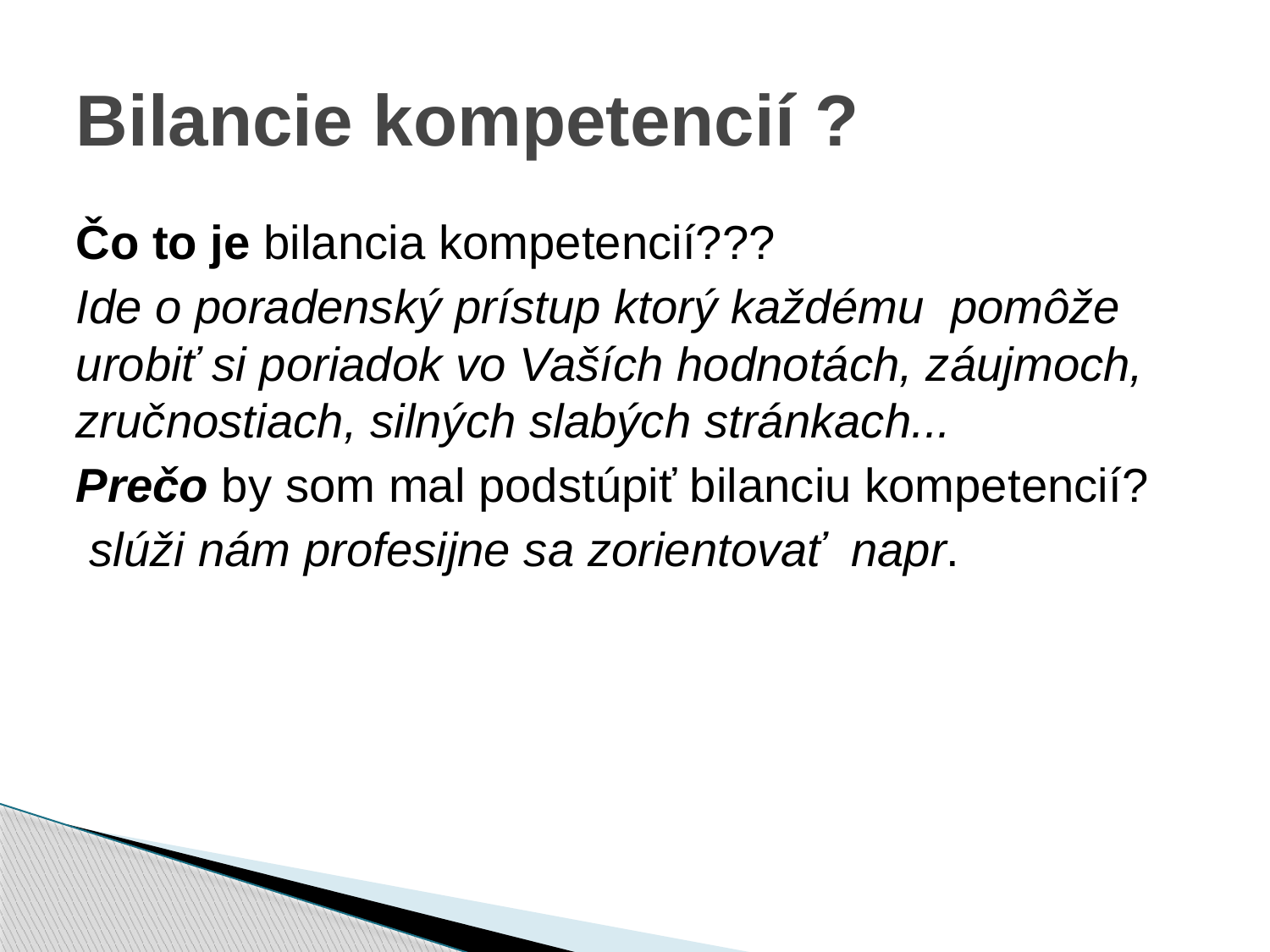

# Bilancie kompetencií ?
Čo to je bilancia kompetencií???
Ide o poradenský prístup ktorý každému  pomôže urobiť si poriadok vo Vaších hodnotách, záujmoch, zručnostiach, silných slabých stránkach...
Prečo by som mal podstúpiť bilanciu kompetencií?
 slúži nám profesijne sa zorientovať  napr.